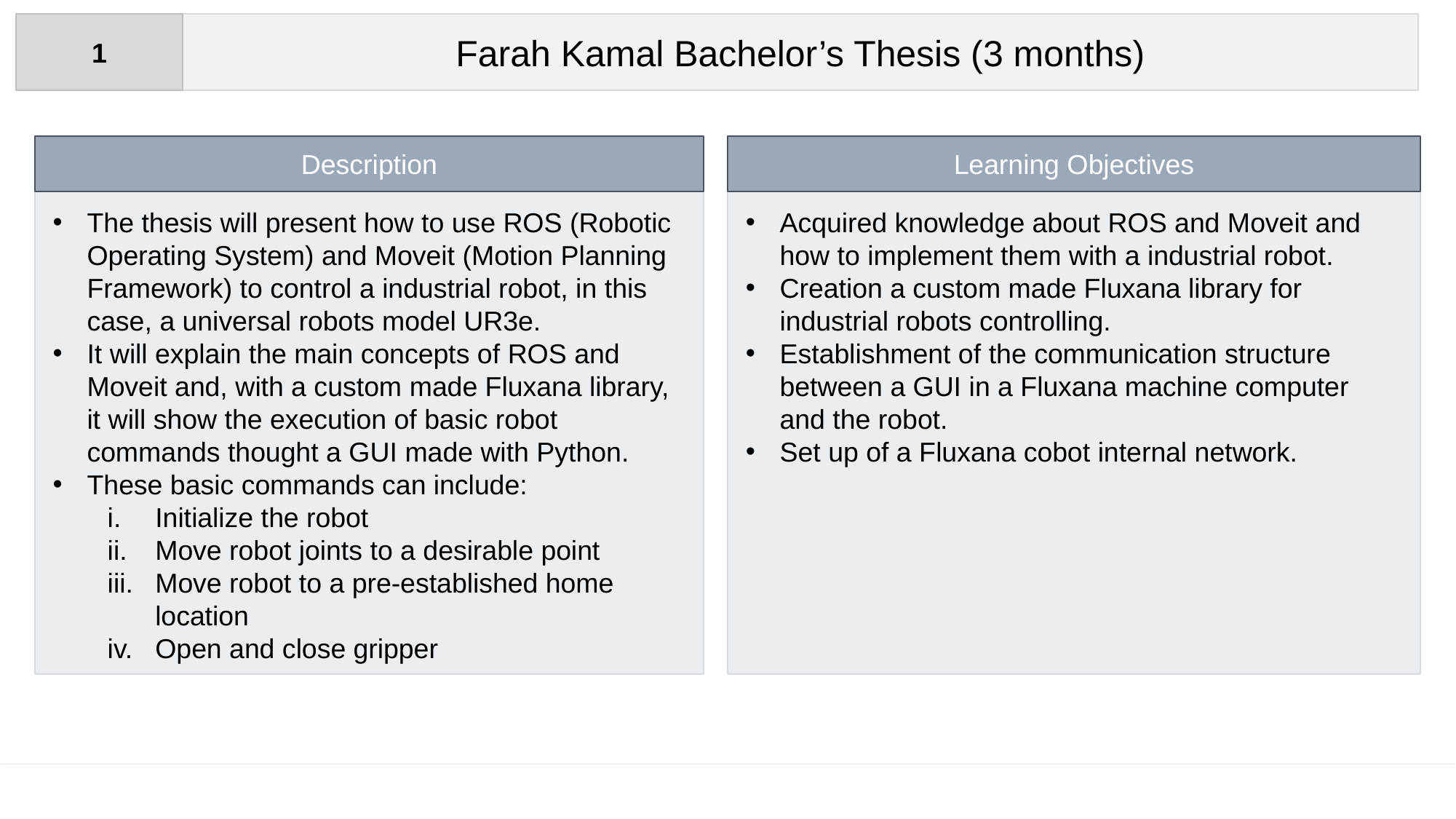

Farah Kamal Bachelor’s Thesis (3 months)
1
Description
Learning Objectives

The thesis will present how to use ROS (Robotic Operating System) and Moveit (Motion Planning Framework) to control a industrial robot, in this case, a universal robots model UR3e.
It will explain the main concepts of ROS and Moveit and, with a custom made Fluxana library, it will show the execution of basic robot commands thought a GUI made with Python.
These basic commands can include:
Initialize the robot
Move robot joints to a desirable point
Move robot to a pre-established home location
Open and close gripper

Acquired knowledge about ROS and Moveit and how to implement them with a industrial robot.
Creation a custom made Fluxana library for industrial robots controlling.
Establishment of the communication structure between a GUI in a Fluxana machine computer and the robot.
Set up of a Fluxana cobot internal network.